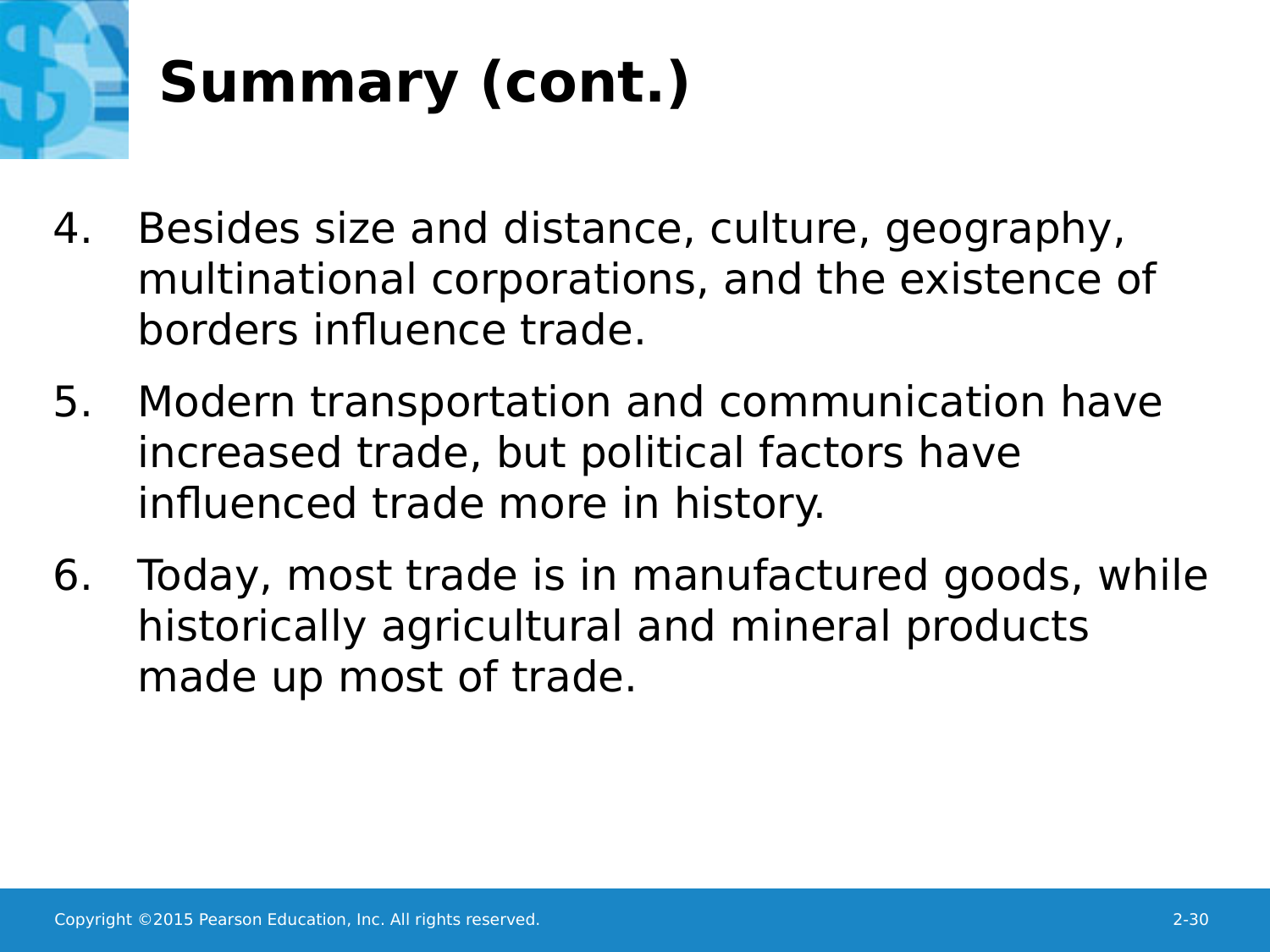

# Summary (cont.)
Besides size and distance, culture, geography, multinational corporations, and the existence of borders influence trade.
Modern transportation and communication have increased trade, but political factors have influenced trade more in history.
Today, most trade is in manufactured goods, while historically agricultural and mineral products made up most of trade.